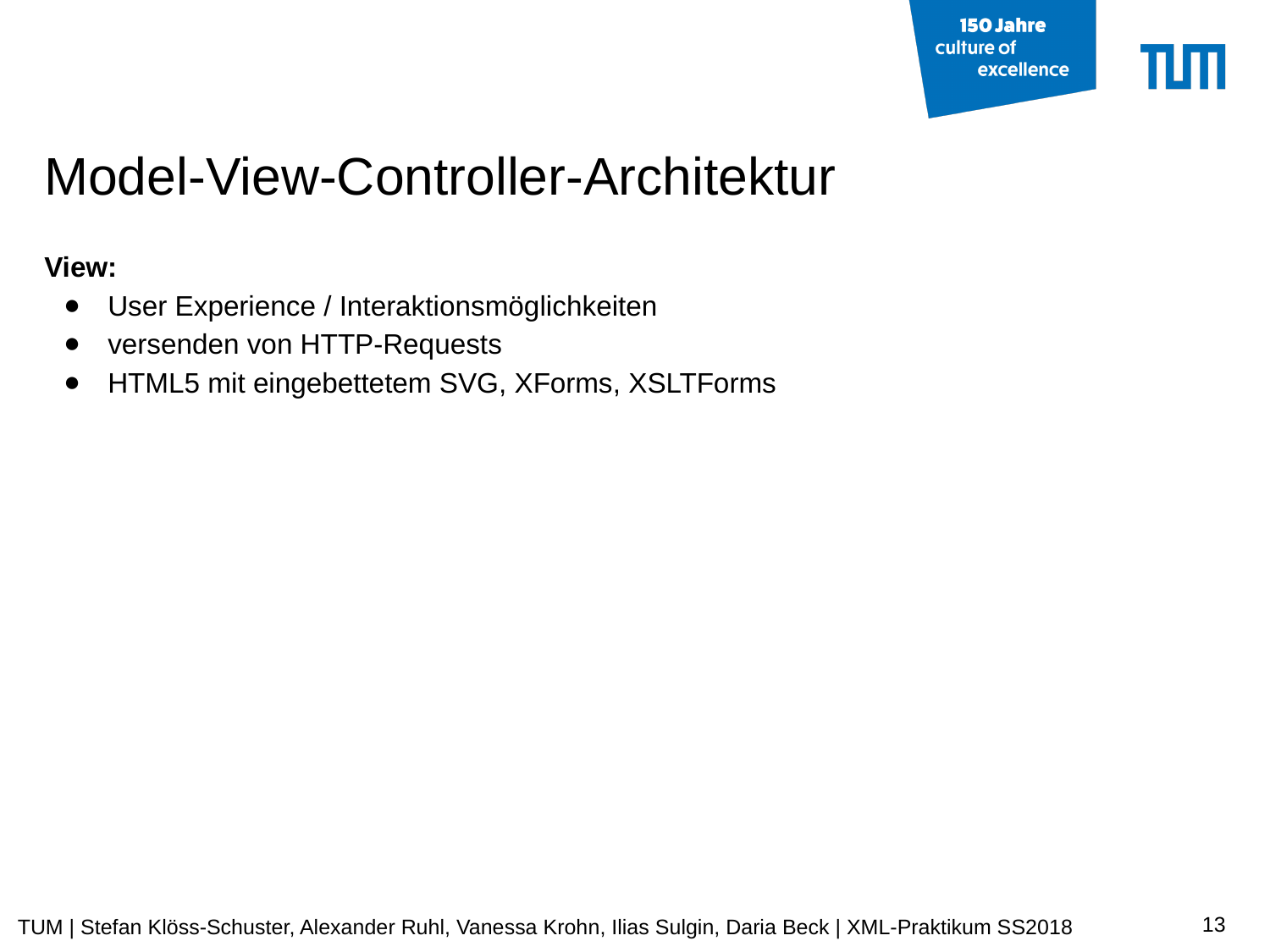

# Model-View-Controller-Architektur
View:
User Experience / Interaktionsmöglichkeiten
versenden von HTTP-Requests
HTML5 mit eingebettetem SVG, XForms, XSLTForms
13
TUM | Stefan Klöss-Schuster, Alexander Ruhl, Vanessa Krohn, Ilias Sulgin, Daria Beck | XML-Praktikum SS2018